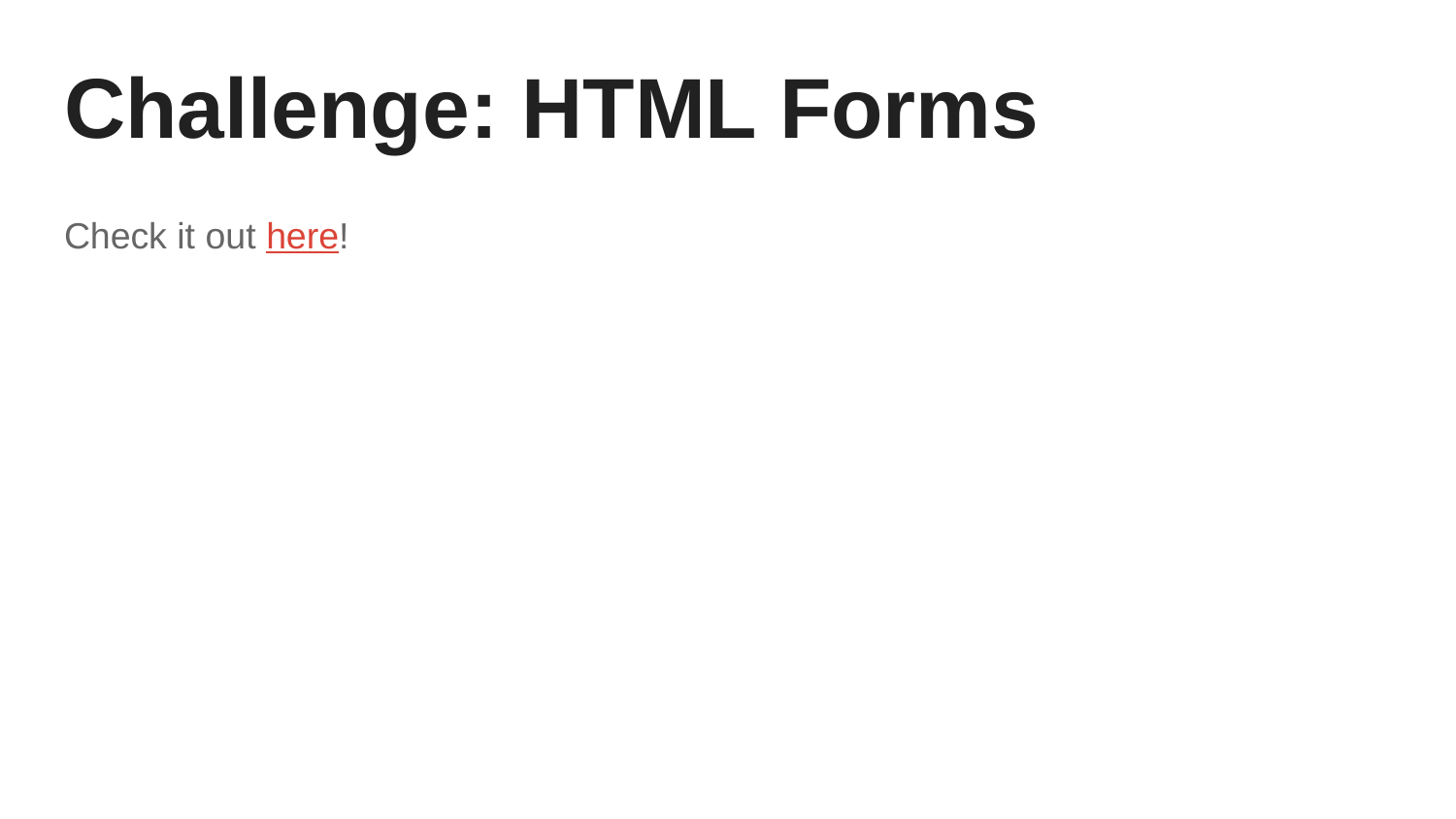

# Challenge: HTML Forms
Check it out here!